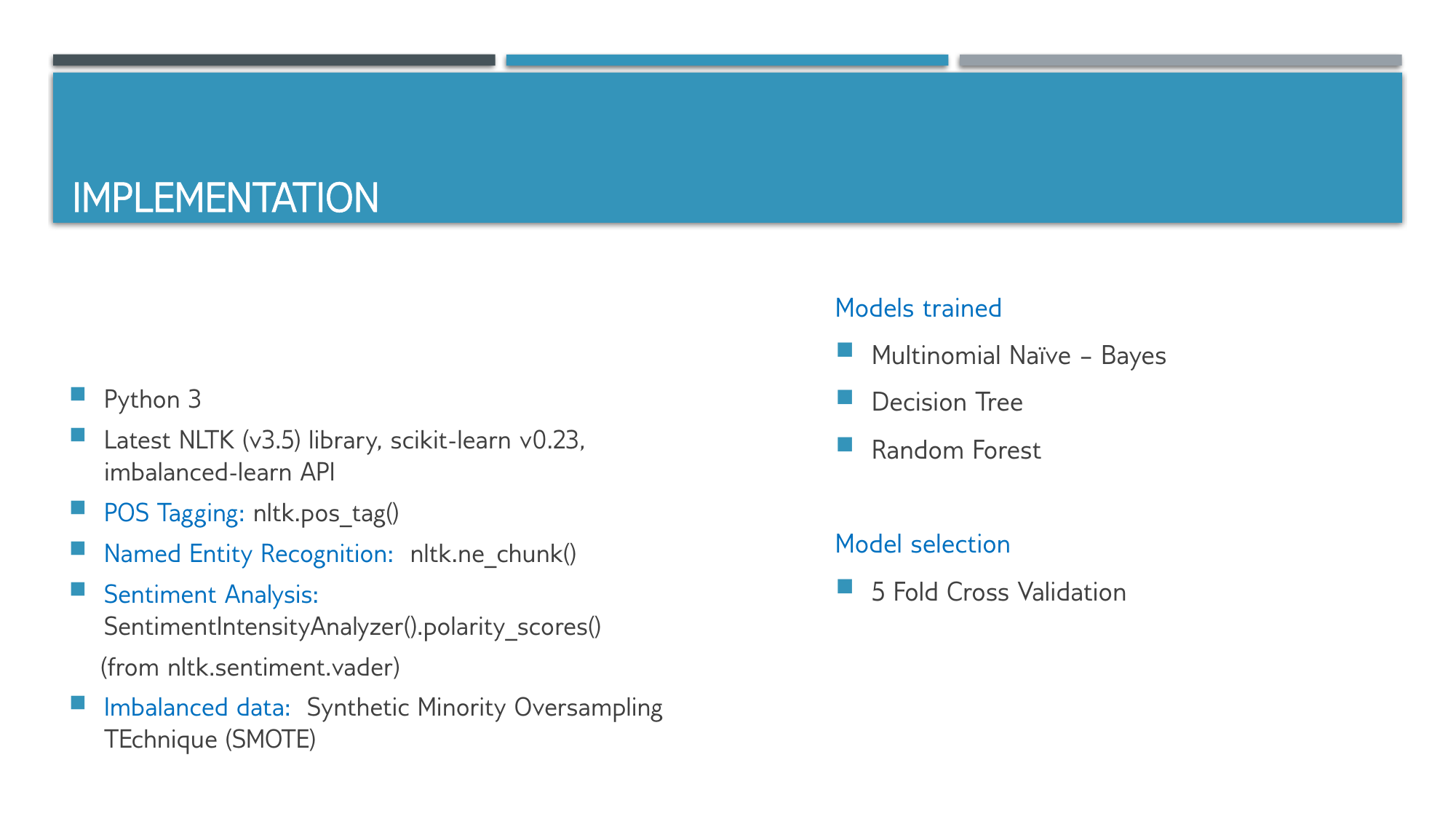

# IMPLEMENTATION

Models trained
Multinomial Naïve – Bayes
Decision Tree
Random Forest

Model selection
5 Fold Cross Validation

Python 3
Latest NLTK (v3.5) library, scikit-learn v0.23, imbalanced-learn API
POS Tagging: nltk.pos_tag()
Named Entity Recognition:  nltk.ne_chunk()
Sentiment Analysis: SentimentIntensityAnalyzer().polarity_scores()
    (from nltk.sentiment.vader)
Imbalanced data:  Synthetic Minority Oversampling  TEchnique (SMOTE)

5